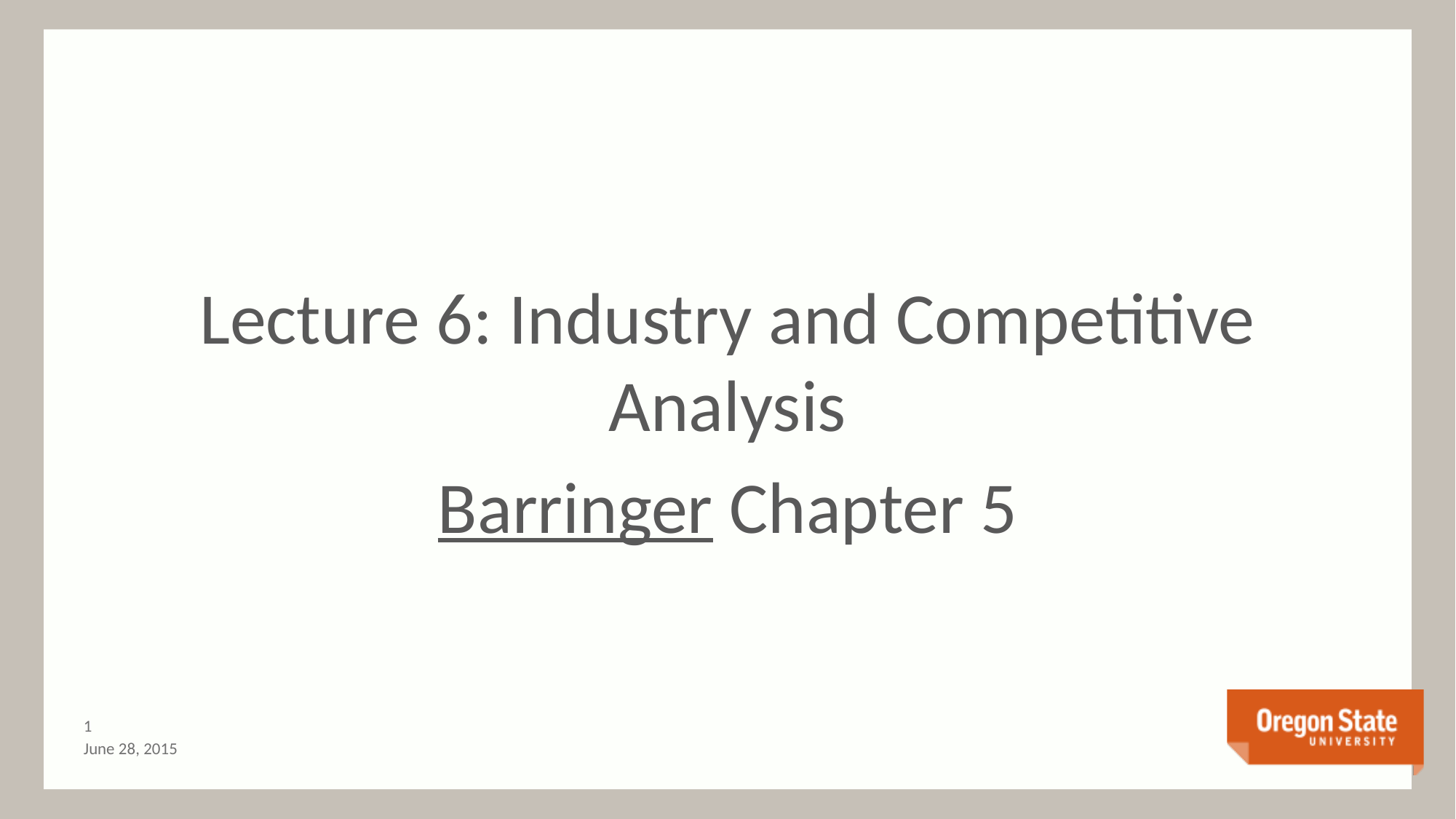

Lecture 6: Industry and Competitive Analysis
Barringer Chapter 5
1
June 28, 2015